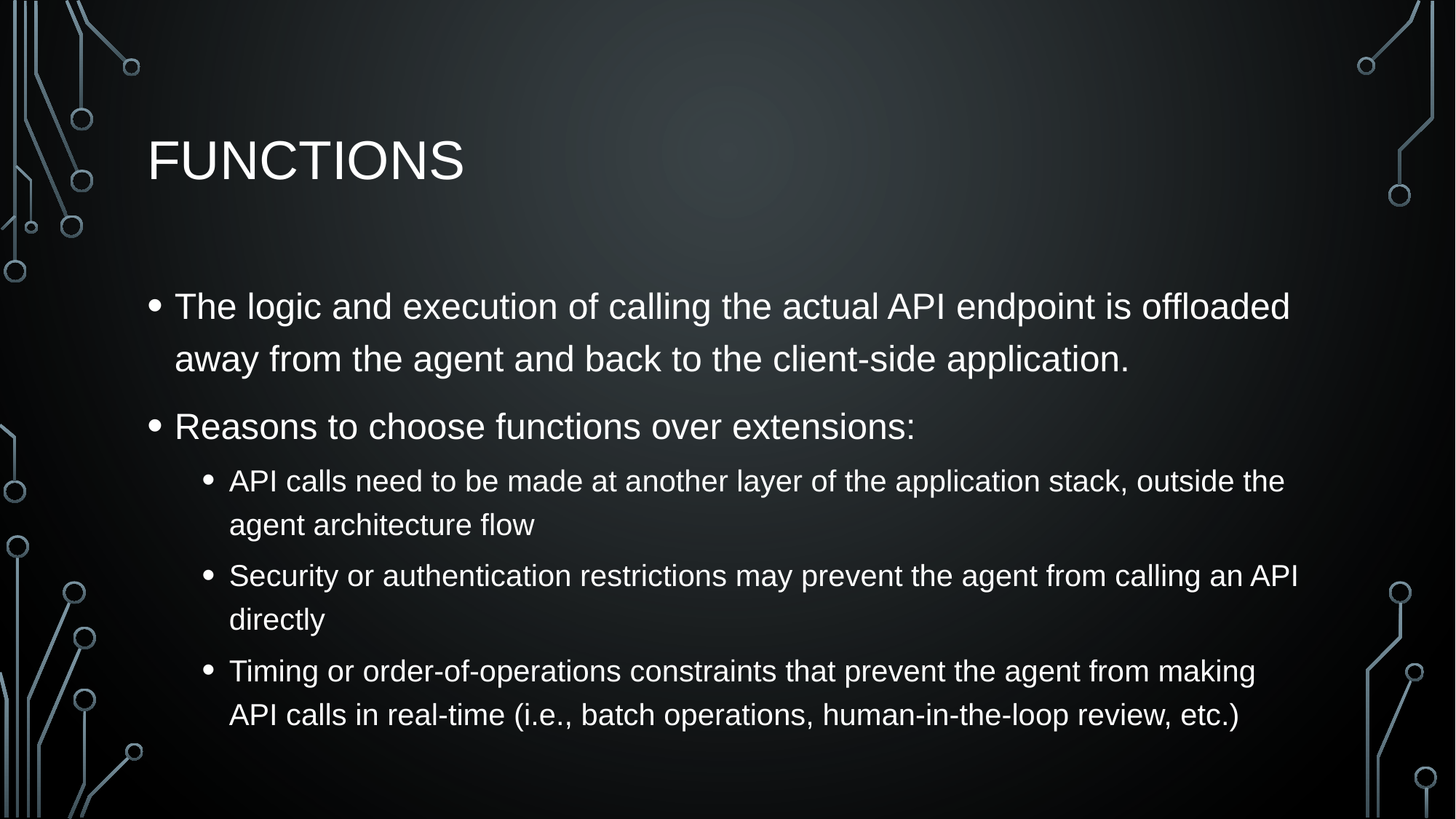

# Functions
The logic and execution of calling the actual API endpoint is offloaded away from the agent and back to the client-side application.
Reasons to choose functions over extensions:
API calls need to be made at another layer of the application stack, outside the agent architecture flow
Security or authentication restrictions may prevent the agent from calling an API directly
Timing or order-of-operations constraints that prevent the agent from making API calls in real-time (i.e., batch operations, human-in-the-loop review, etc.)